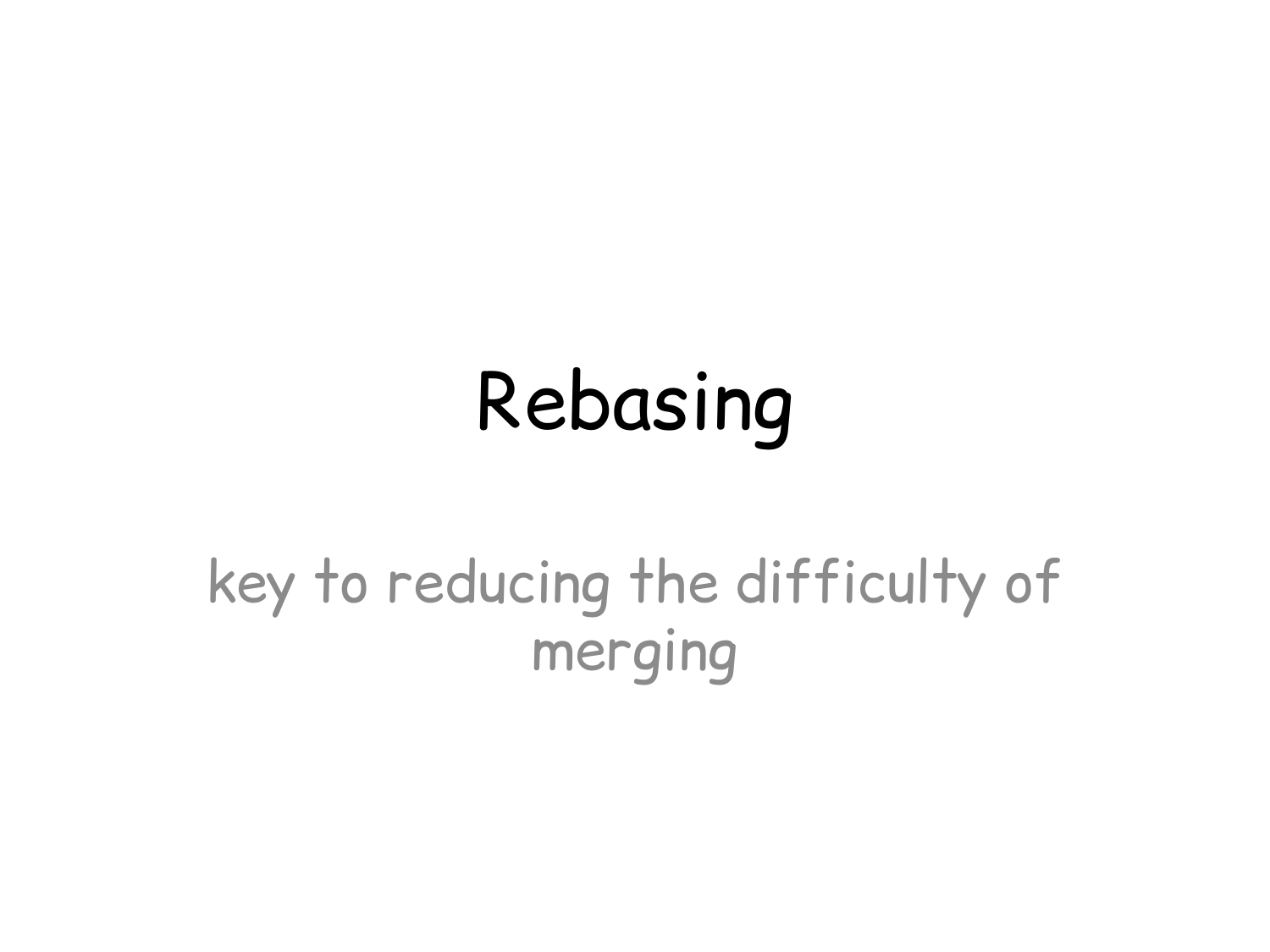

# Rebasing
key to reducing the difficulty of merging